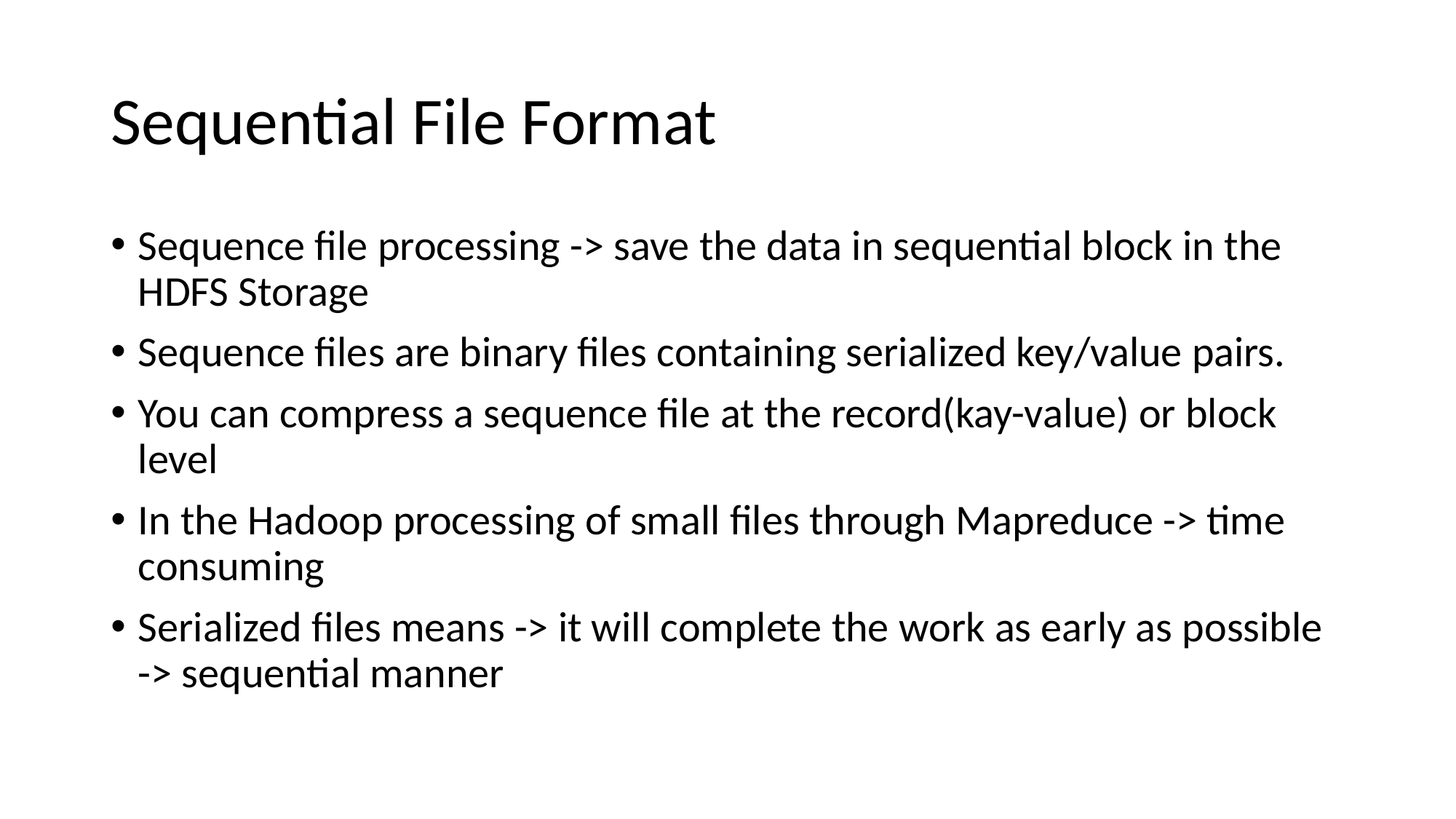

# Sequential File Format
Sequence file processing -> save the data in sequential block in the HDFS Storage
Sequence files are binary files containing serialized key/value pairs.
You can compress a sequence file at the record(kay-value) or block level
In the Hadoop processing of small files through Mapreduce -> time consuming
Serialized files means -> it will complete the work as early as possible -> sequential manner